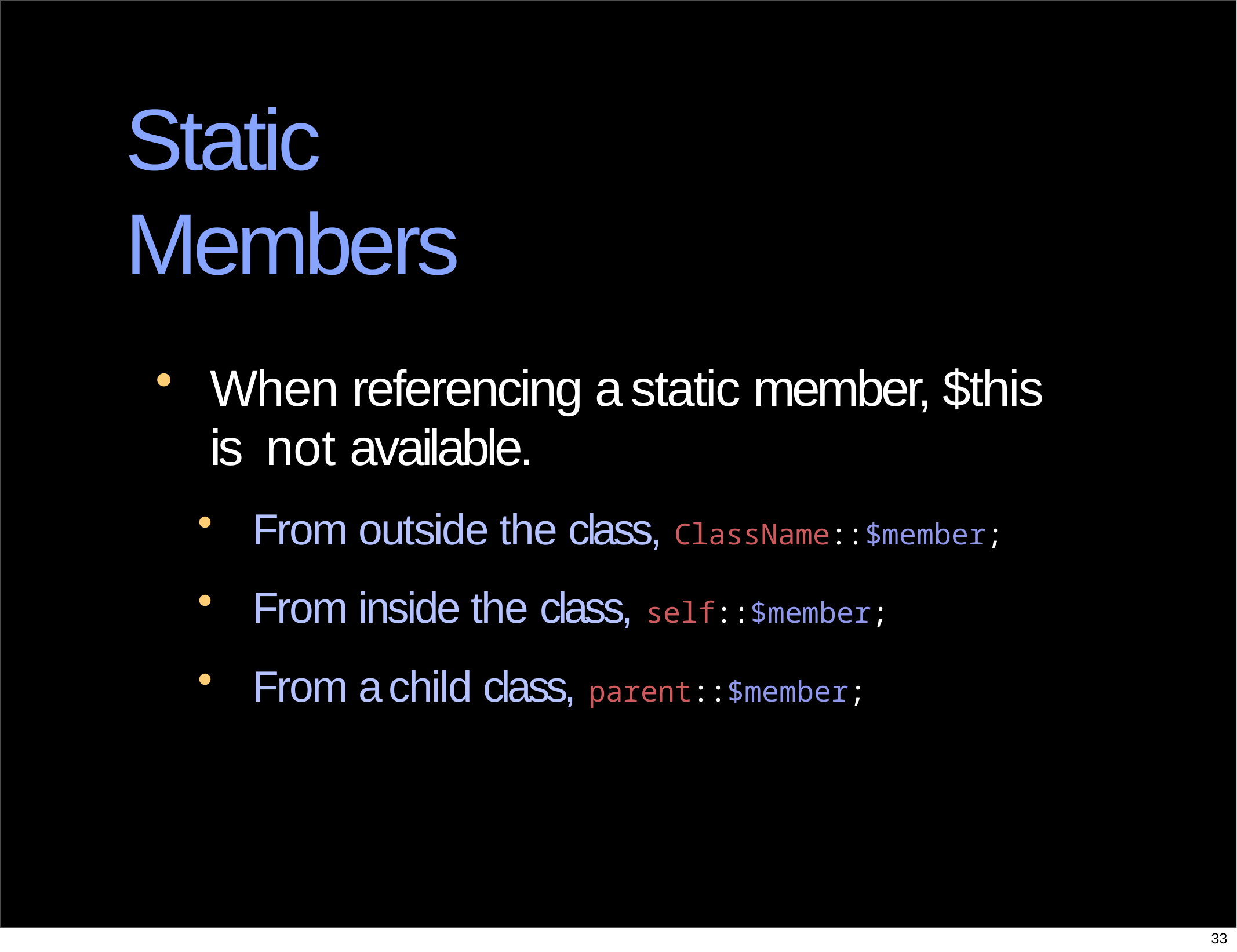

# Static Members
When referencing a static member, $this is  not available.
From outside the class, ClassName::$member;
From inside the class, self::$member;
From a child class, parent::$member;
33